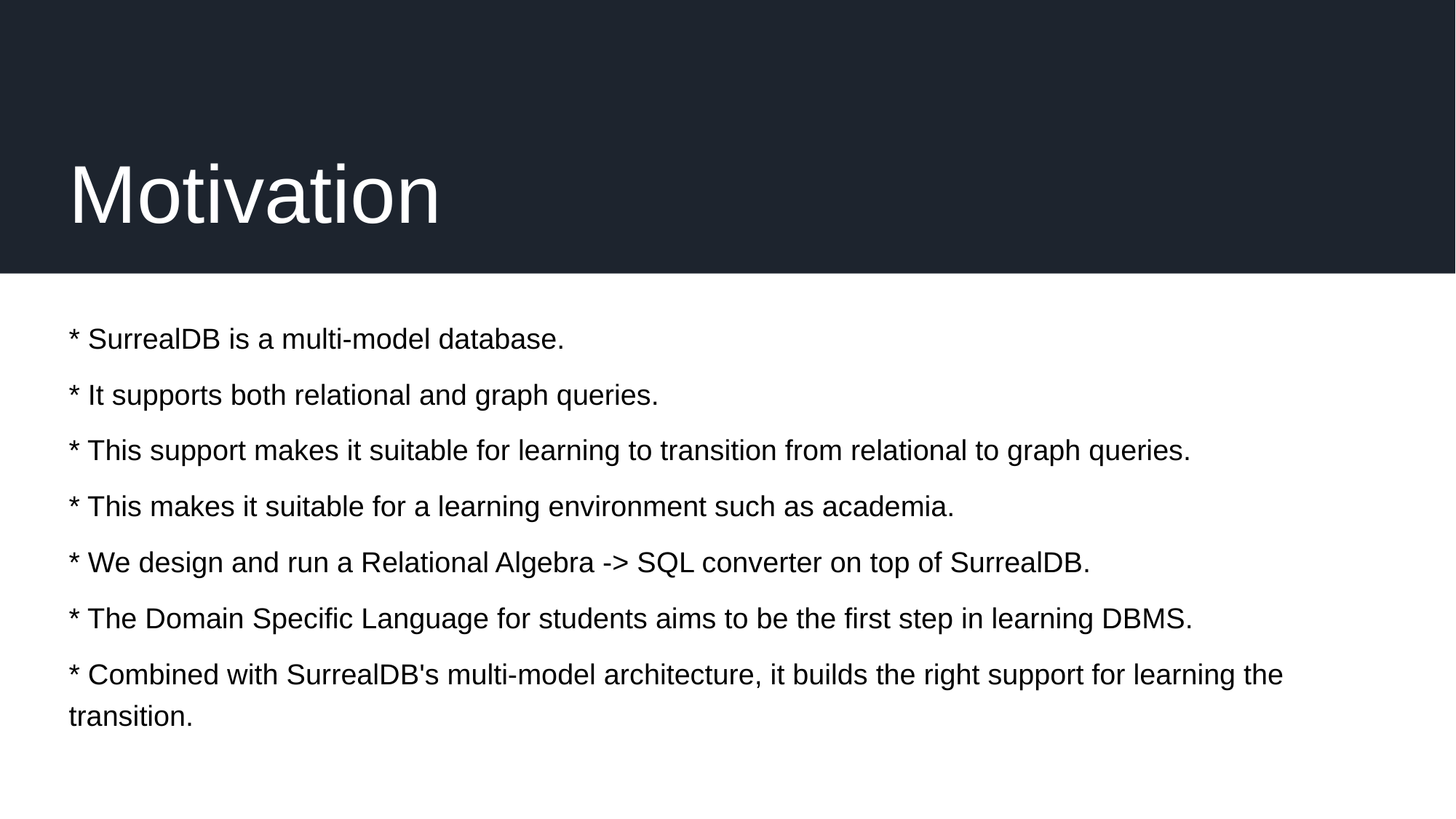

# Motivation
* SurrealDB is a multi-model database.
* It supports both relational and graph queries.
* This support makes it suitable for learning to transition from relational to graph queries.
* This makes it suitable for a learning environment such as academia.
* We design and run a Relational Algebra -> SQL converter on top of SurrealDB.
* The Domain Specific Language for students aims to be the first step in learning DBMS.
* Combined with SurrealDB's multi-model architecture, it builds the right support for learning the transition.